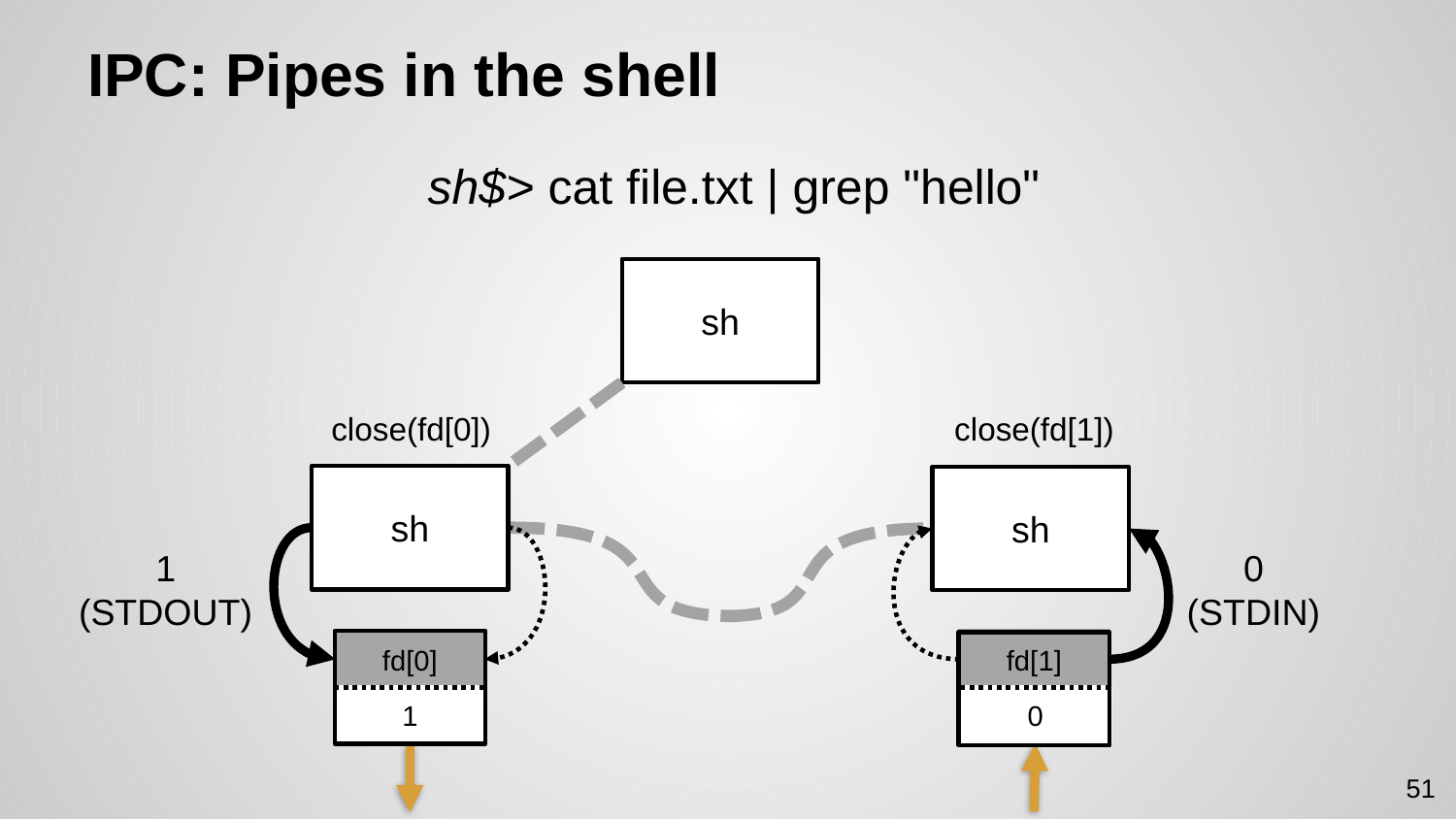

# IPC: Pipes in the shell
sh$> cat file.txt | grep "hello"
sh
close(fd[0])
close(fd[1])
sh
sh
0
(STDIN)
1
(STDOUT)

fd[0]
1
fd[1]

0
51